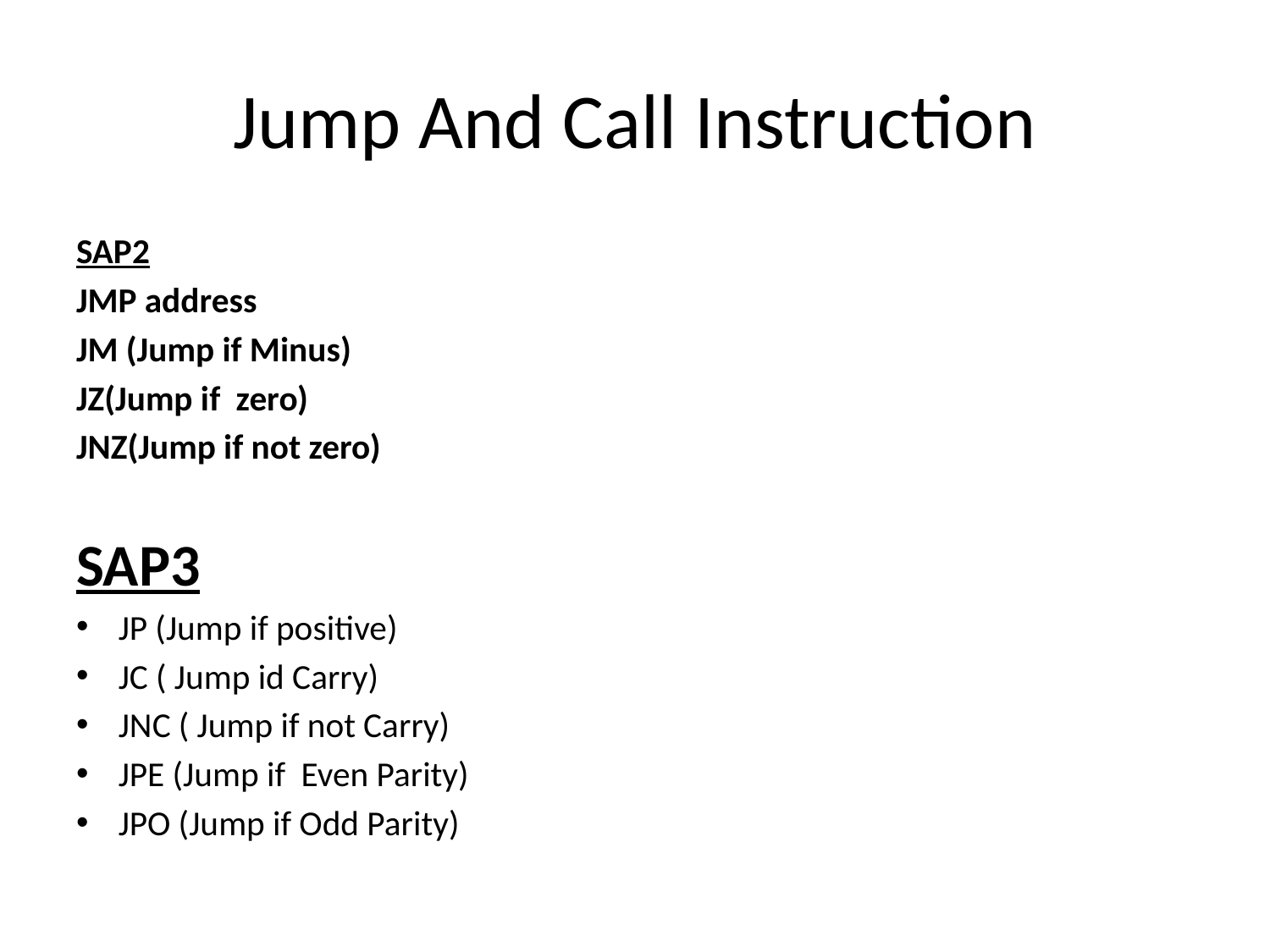

# Jump And Call Instruction
SAP2
JMP address
JM (Jump if Minus)
JZ(Jump if  zero)
JNZ(Jump if not zero)

SAP3
JP (Jump if positive)
JC ( Jump id Carry)
JNC ( Jump if not Carry)
JPE (Jump if  Even Parity)
JPO (Jump if Odd Parity)